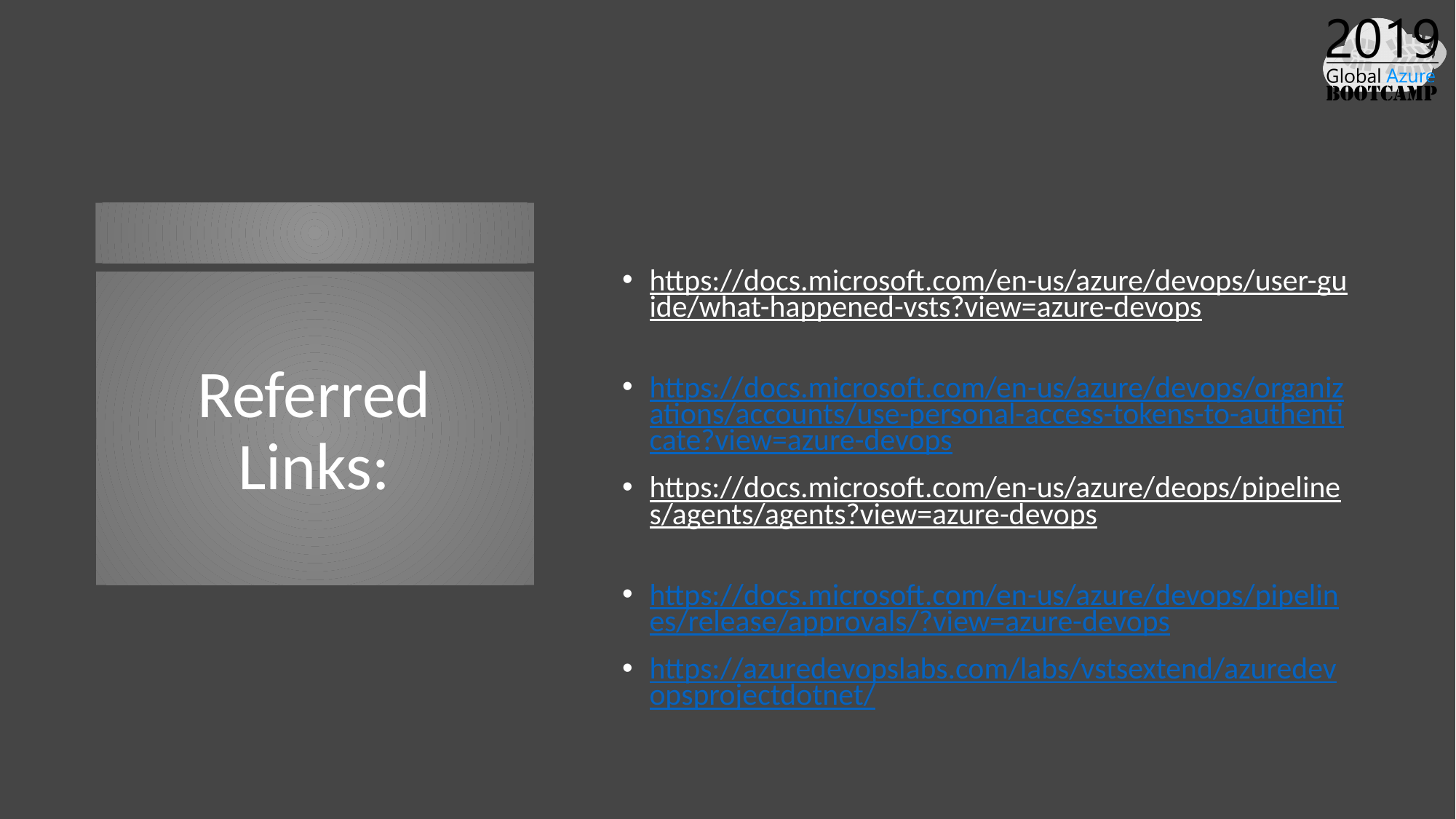

https://docs.microsoft.com/en-us/azure/devops/user-guide/what-happened-vsts?view=azure-devops
https://docs.microsoft.com/en-us/azure/devops/organizations/accounts/use-personal-access-tokens-to-authenticate?view=azure-devops
https://docs.microsoft.com/en-us/azure/deops/pipelines/agents/agents?view=azure-devops
https://docs.microsoft.com/en-us/azure/devops/pipelines/release/approvals/?view=azure-devops
https://azuredevopslabs.com/labs/vstsextend/azuredevopsprojectdotnet/

# Referred Links: